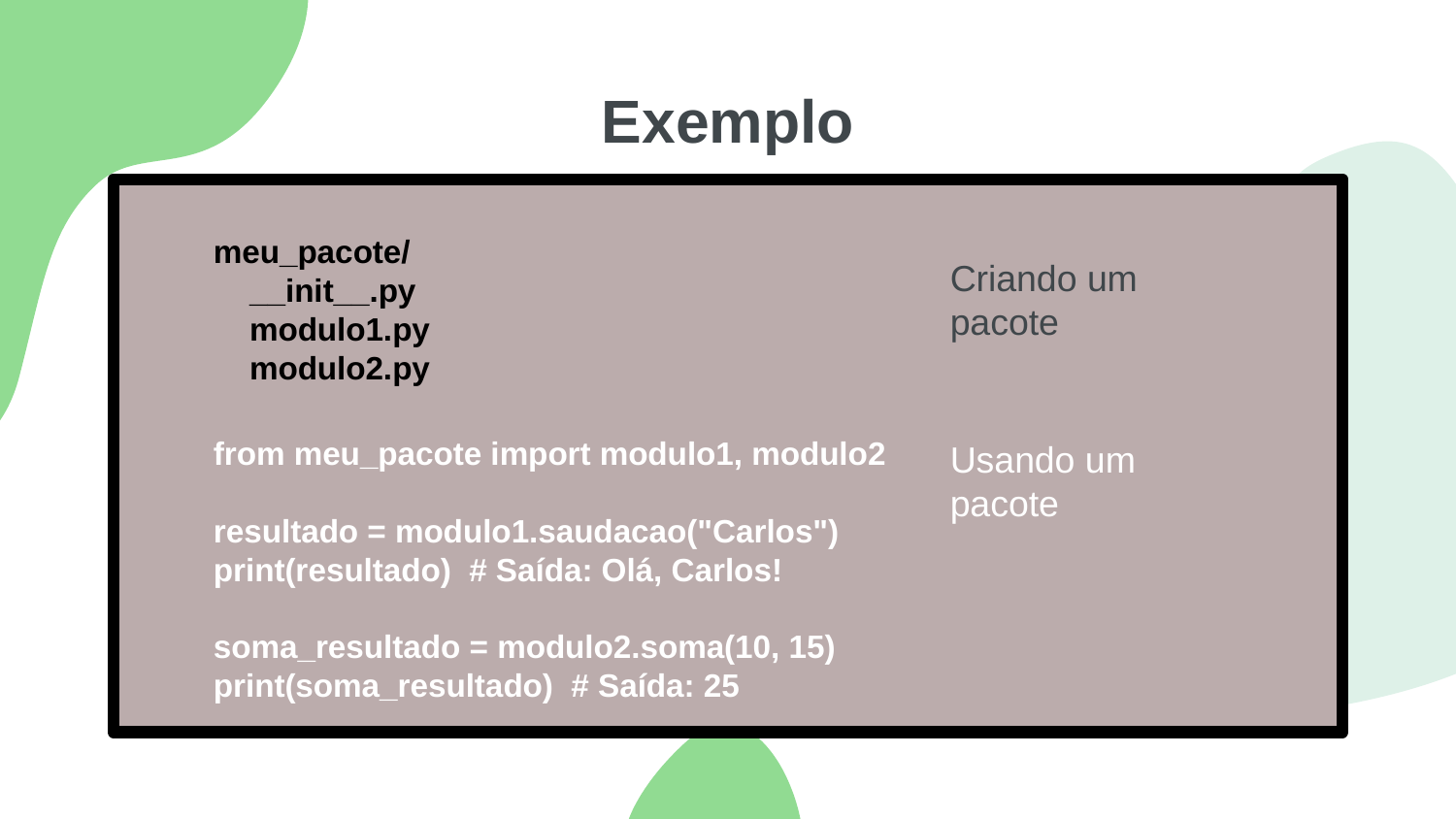

# Exemplo

meu_pacote/
    __init__.py
    modulo1.py
    modulo2.py

Criando um pacote

from meu_pacote import modulo1, modulo2

resultado = modulo1.saudacao("Carlos")
print(resultado)  # Saída: Olá, Carlos!

soma_resultado = modulo2.soma(10, 15)
print(soma_resultado)  # Saída: 25

Usando um pacote